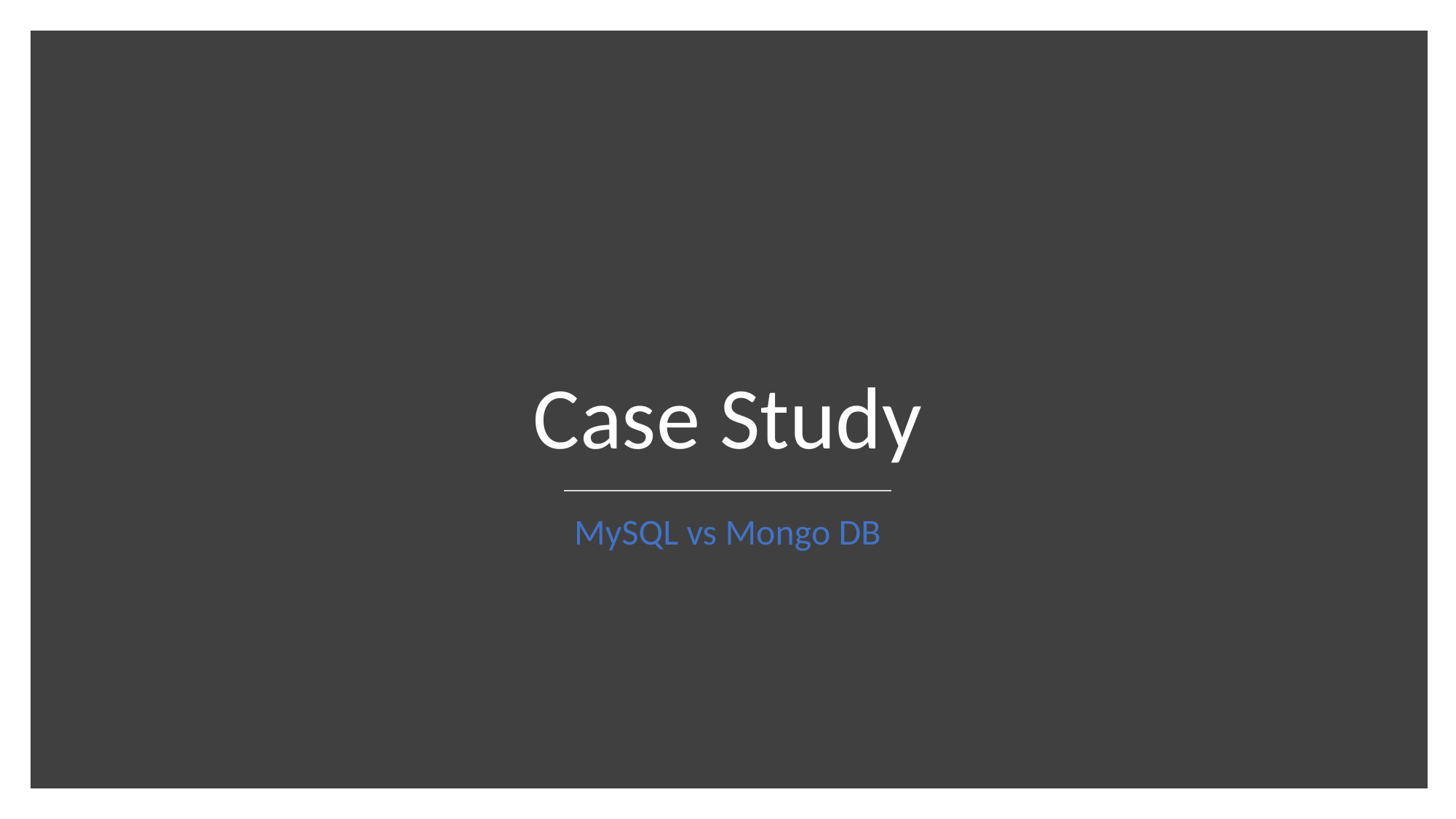

# Case Study
MySQL vs Mongo DB